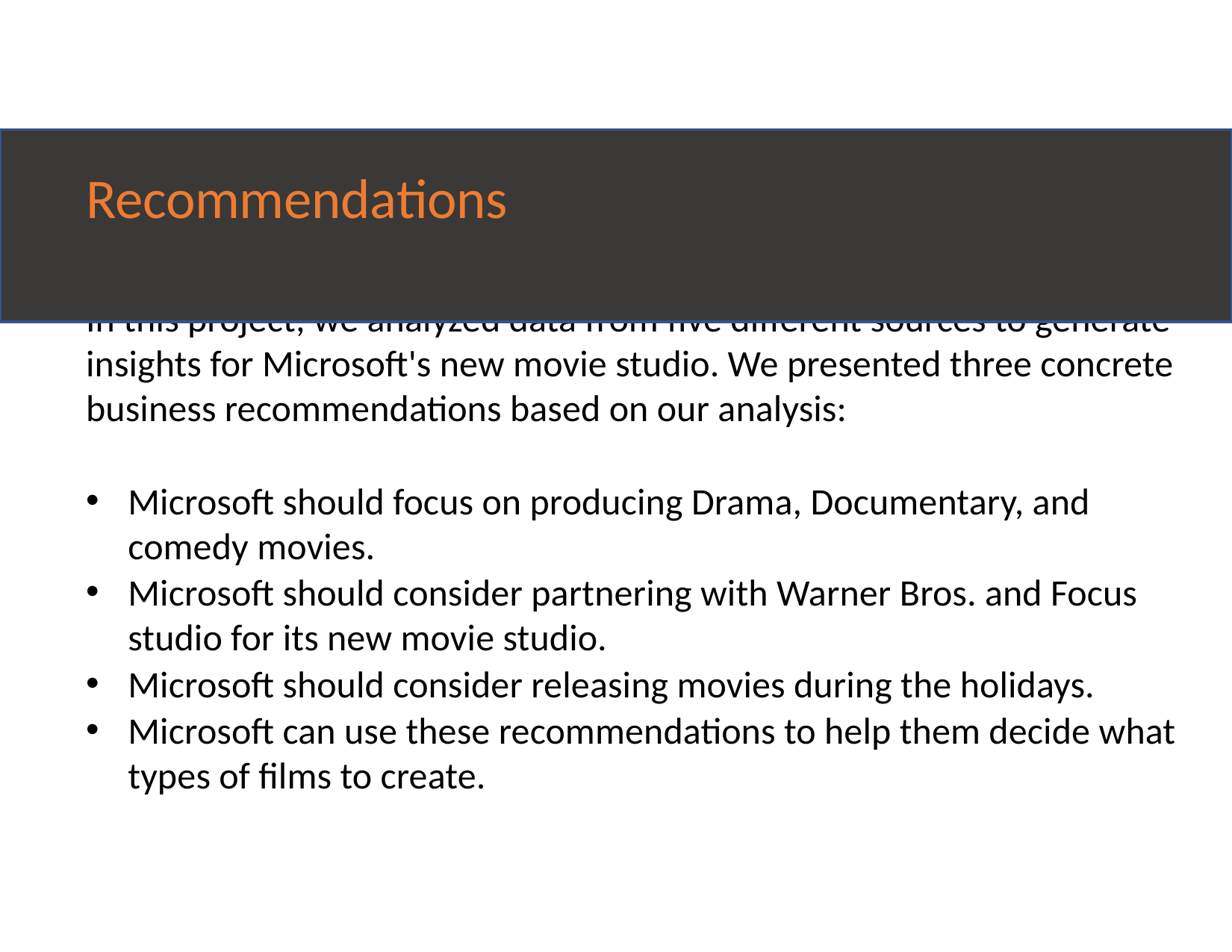

# Recommendations
In this project, we analyzed data from five different sources to generate insights for Microsoft's new movie studio. We presented three concrete business recommendations based on our analysis:

Microsoft should focus on producing Drama, Documentary, and comedy movies.
Microsoft should consider partnering with Warner Bros. and Focus studio for its new movie studio.
Microsoft should consider releasing movies during the holidays.
Microsoft can use these recommendations to help them decide what types of films to create.